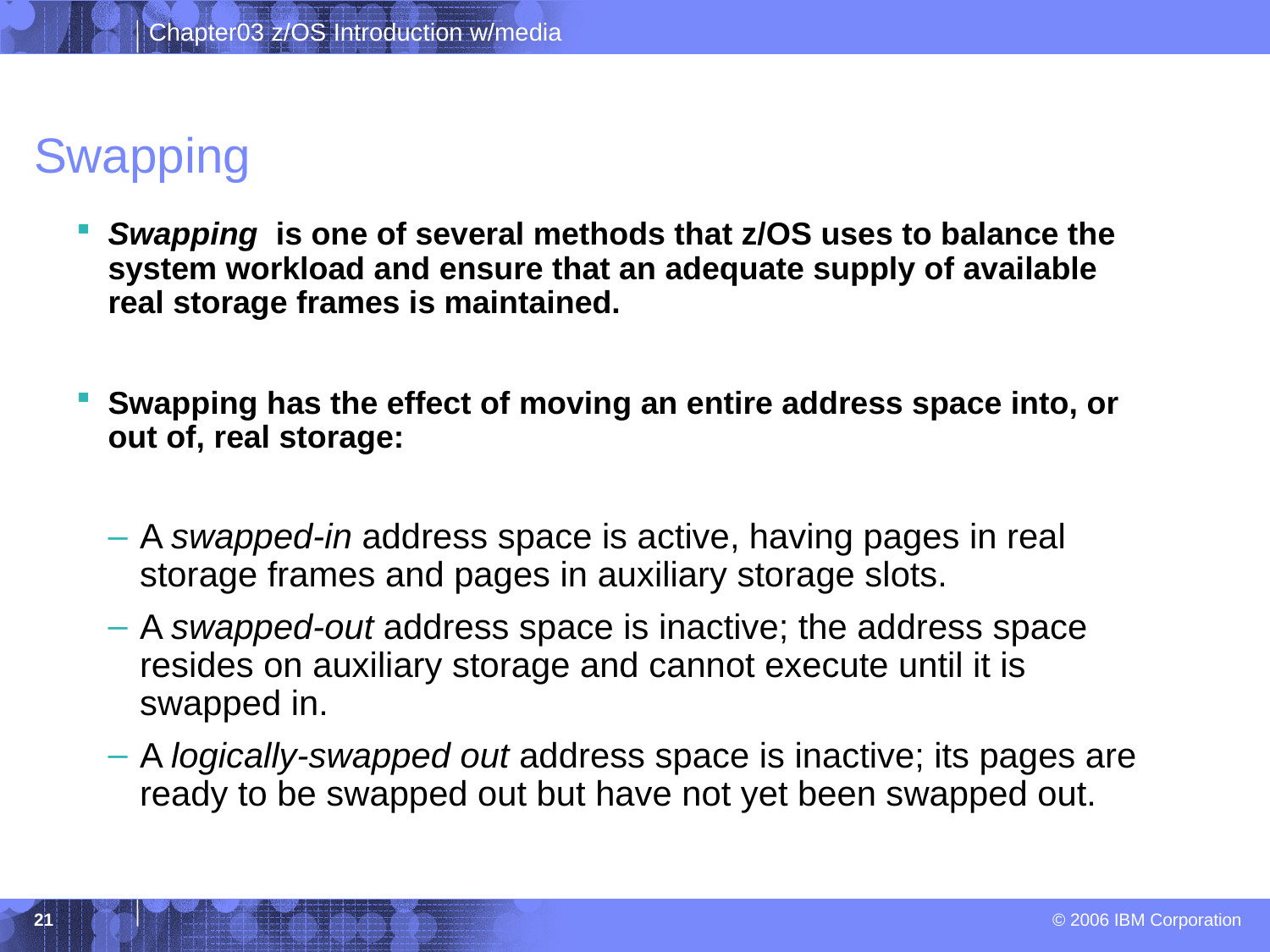

# Swapping
Swapping  is one of several methods that z/OS uses to balance the system workload and ensure that an adequate supply of available real storage frames is maintained.

Swapping has the effect of moving an entire address space into, or out of, real storage:

A swapped-in address space is active, having pages in real storage frames and pages in auxiliary storage slots.
A swapped-out address space is inactive; the address space resides on auxiliary storage and cannot execute until it is swapped in.
A logically-swapped out address space is inactive; its pages are ready to be swapped out but have not yet been swapped out.
21